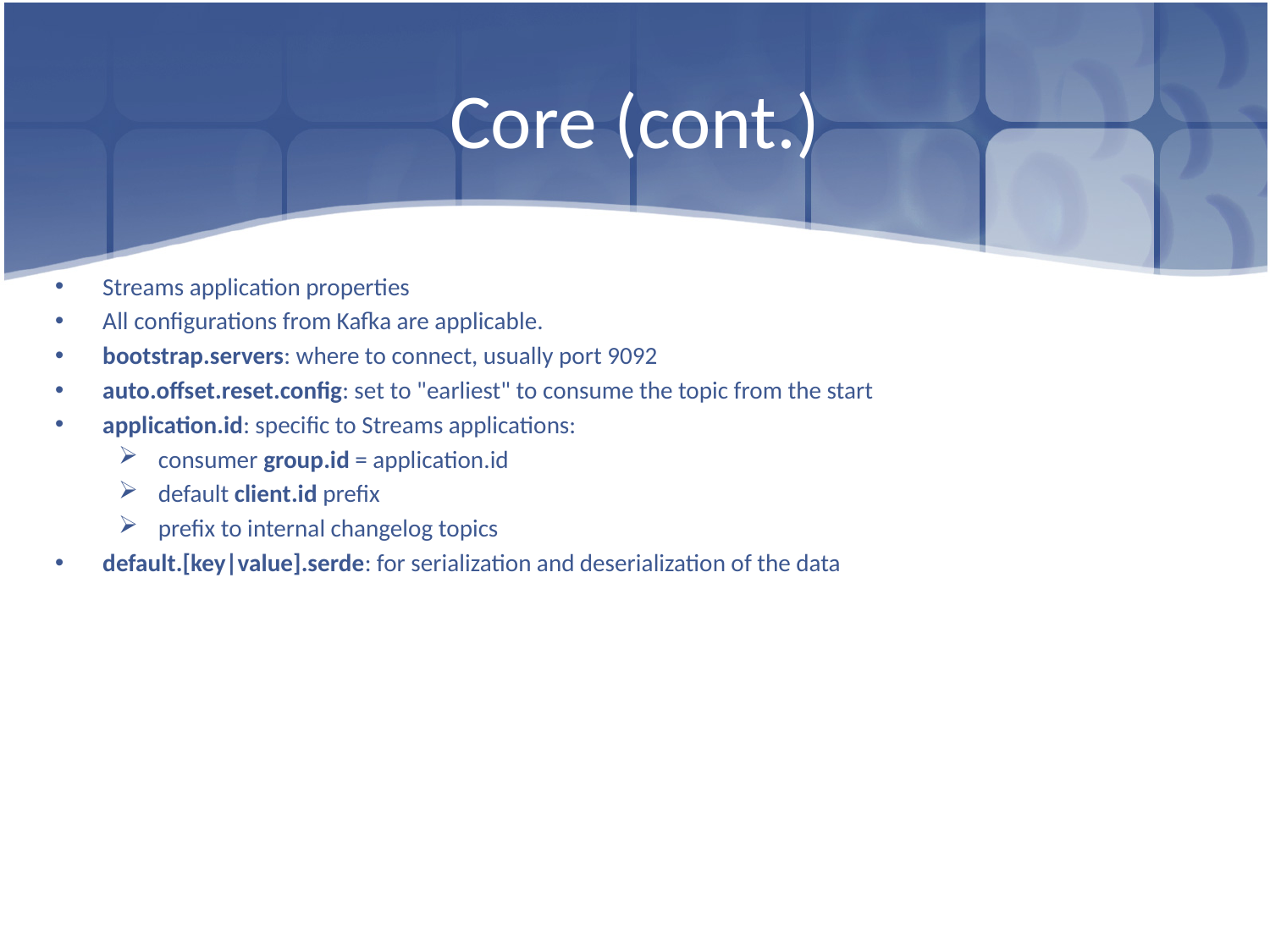

# Core (cont.)
Streams application properties
All configurations from Kafka are applicable.
bootstrap.servers: where to connect, usually port 9092
auto.offset.reset.config: set to "earliest" to consume the topic from the start
application.id: specific to Streams applications:
consumer group.id = application.id
default client.id prefix
prefix to internal changelog topics
default.[key|value].serde: for serialization and deserialization of the data